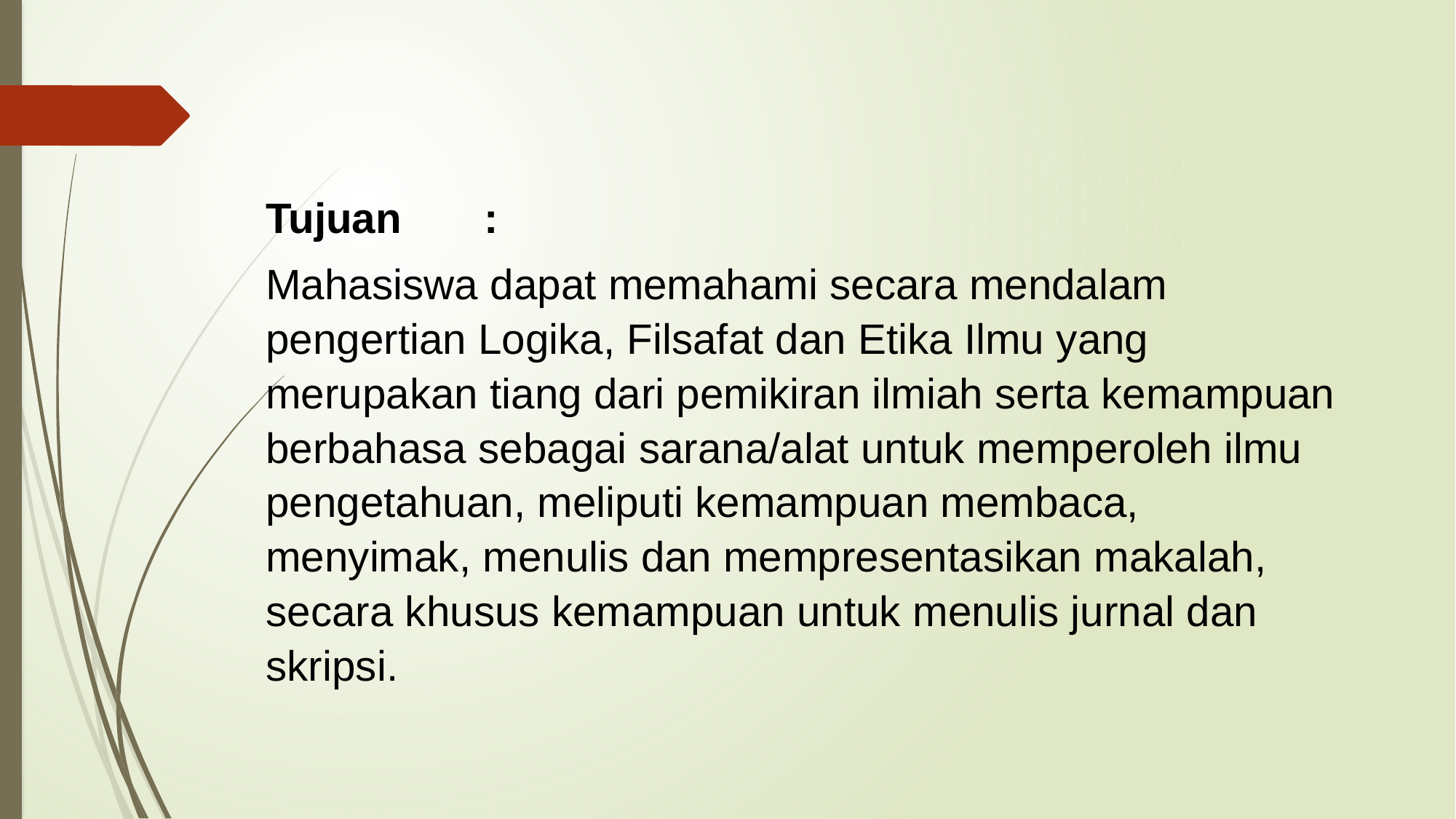

Tujuan	:
Mahasiswa dapat memahami secara mendalam pengertian Logika, Filsafat dan Etika Ilmu yang merupakan tiang dari pemikiran ilmiah serta kemampuan berbahasa sebagai sarana/alat untuk memperoleh ilmu pengetahuan, meliputi kemampuan membaca, menyimak, menulis dan mempresentasikan makalah, secara khusus kemampuan untuk menulis jurnal dan skripsi.